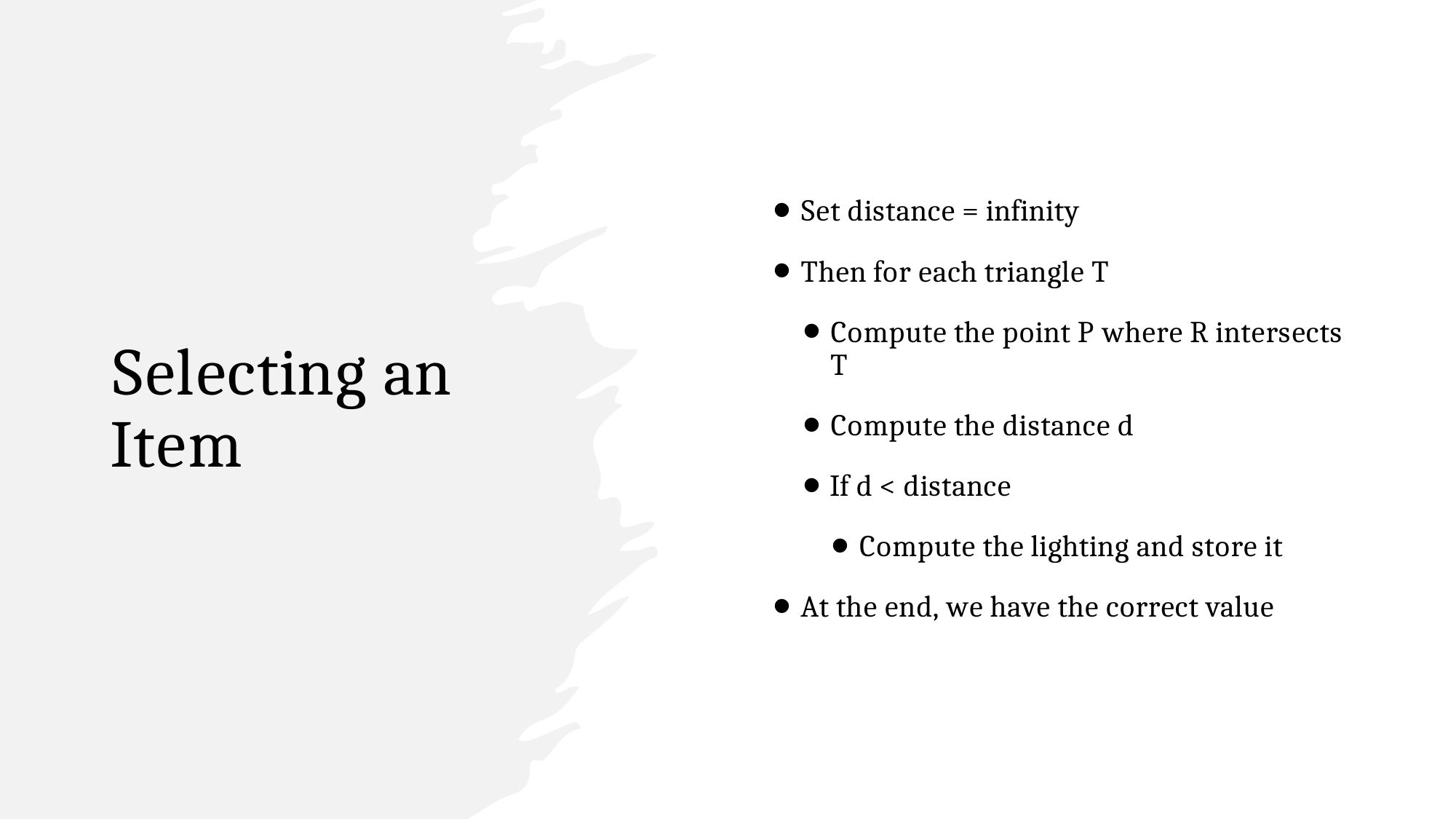

# Selecting an Item
Set distance = infinity
Then for each triangle T
Compute the point P where R intersects T
Compute the distance d
If d < distance
Compute the lighting and store it
At the end, we have the correct value